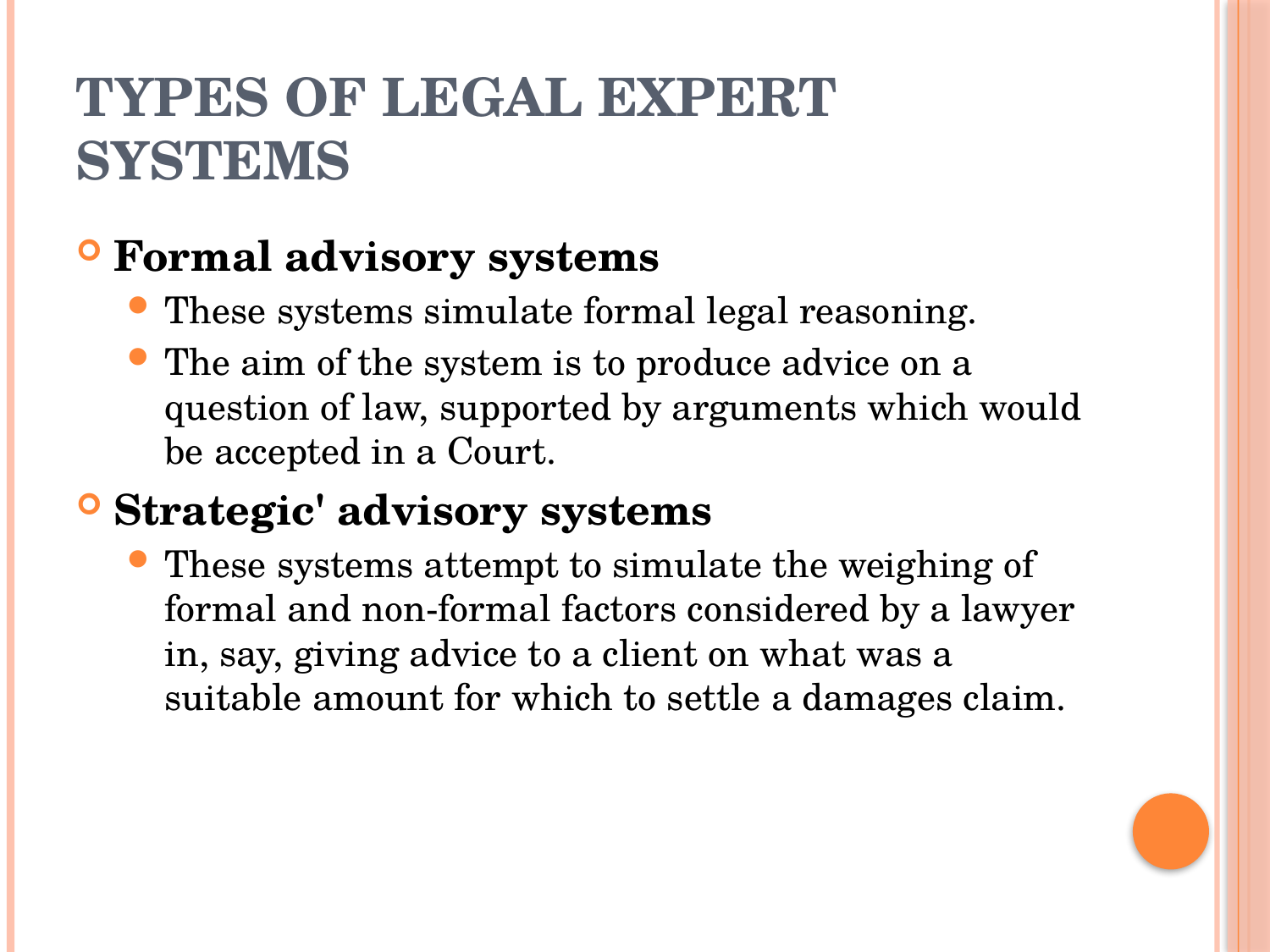

# Types of Legal expert Systems
Formal advisory systems
These systems simulate formal legal reasoning.
The aim of the system is to produce advice on a question of law, supported by arguments which would be accepted in a Court.
Strategic' advisory systems
These systems attempt to simulate the weighing of formal and non-formal factors considered by a lawyer in, say, giving advice to a client on what was a suitable amount for which to settle a damages claim.